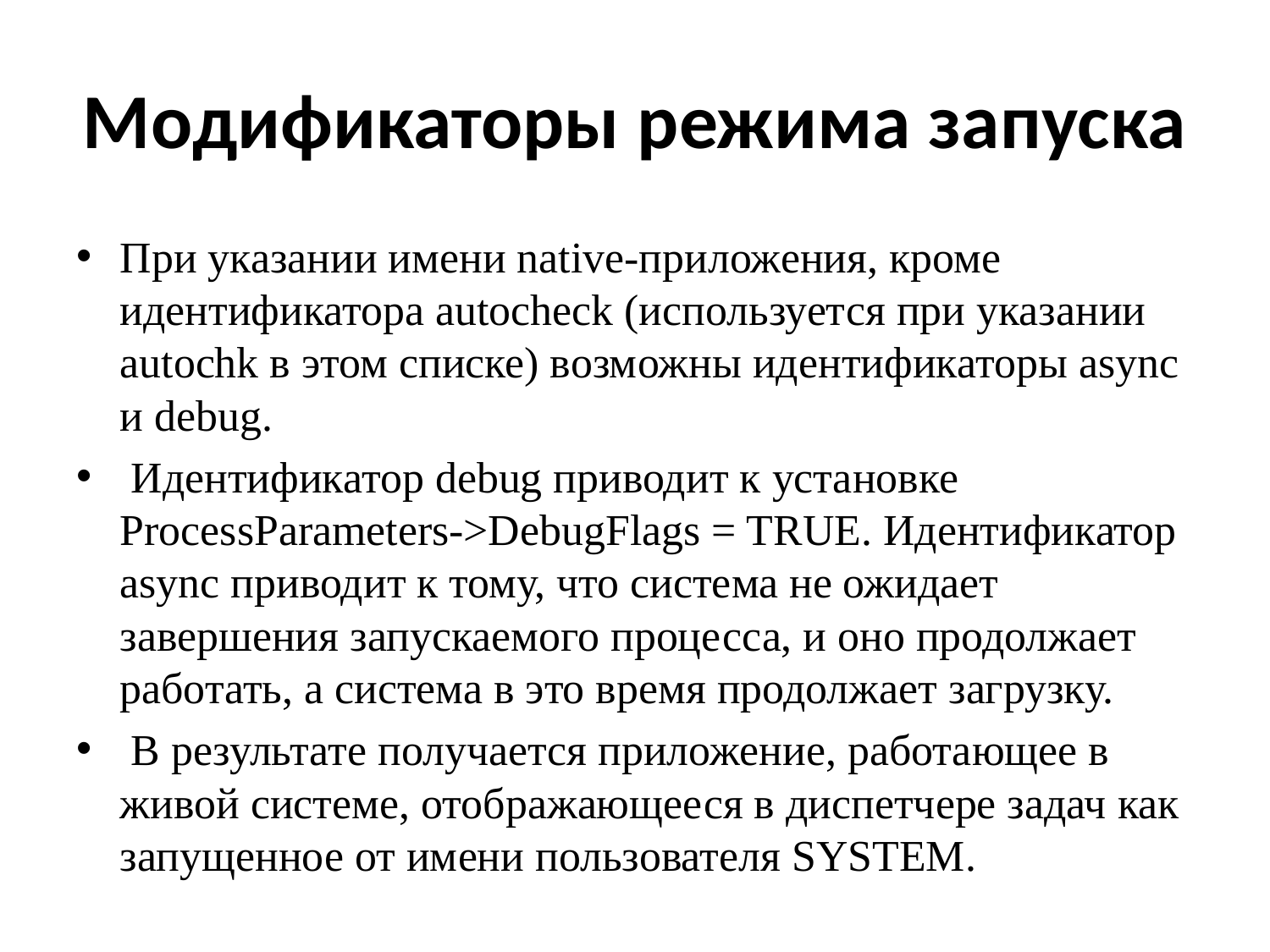

# Модификаторы режима запуска
При указании имени native-приложения, кроме идентификатора autocheck (используется при указании autochk в этом списке) возможны идентификаторы async и debug.
 Идентификатор debug приводит к установке ProcessParameters->DebugFlags = TRUE. Идентификатор async приводит к тому, что система не ожидает завершения запускаемого процесса, и оно продолжает работать, а система в это время продолжает загрузку.
 В результате получается приложение, работающее в живой системе, отображающееся в диспетчере задач как запущенное от имени пользователя SYSTEM.